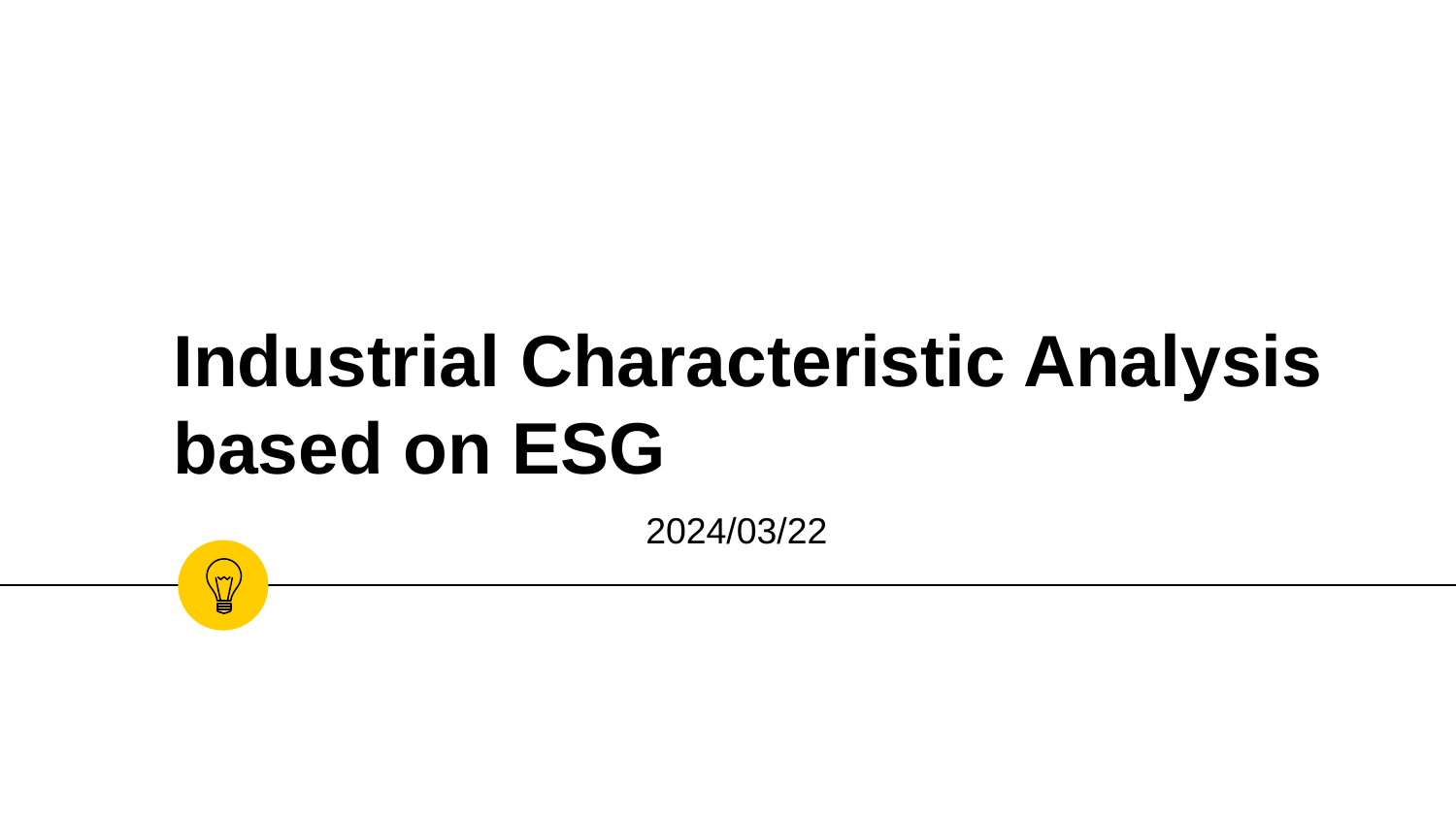

# Industrial Characteristic Analysis based on ESG
2024/03/22